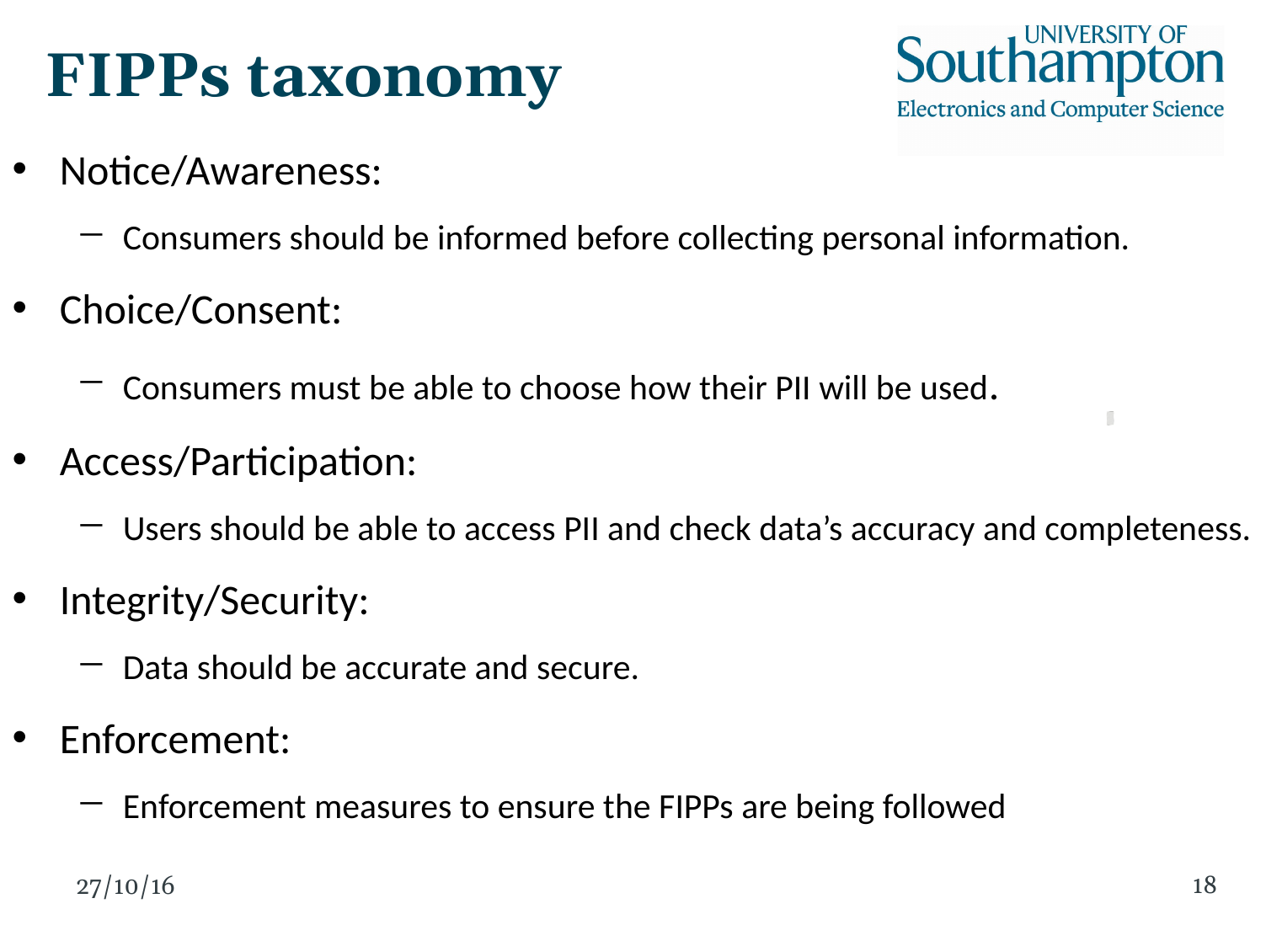

FIPPs taxonomy
Notice/Awareness:
Consumers should be informed before collecting personal information.
Choice/Consent:
Consumers must be able to choose how their PII will be used.
Access/Participation:
Users should be able to access PII and check data’s accuracy and completeness.
Integrity/Security:
Data should be accurate and secure.
Enforcement:
Enforcement measures to ensure the FIPPs are being followed

18
27/10/16